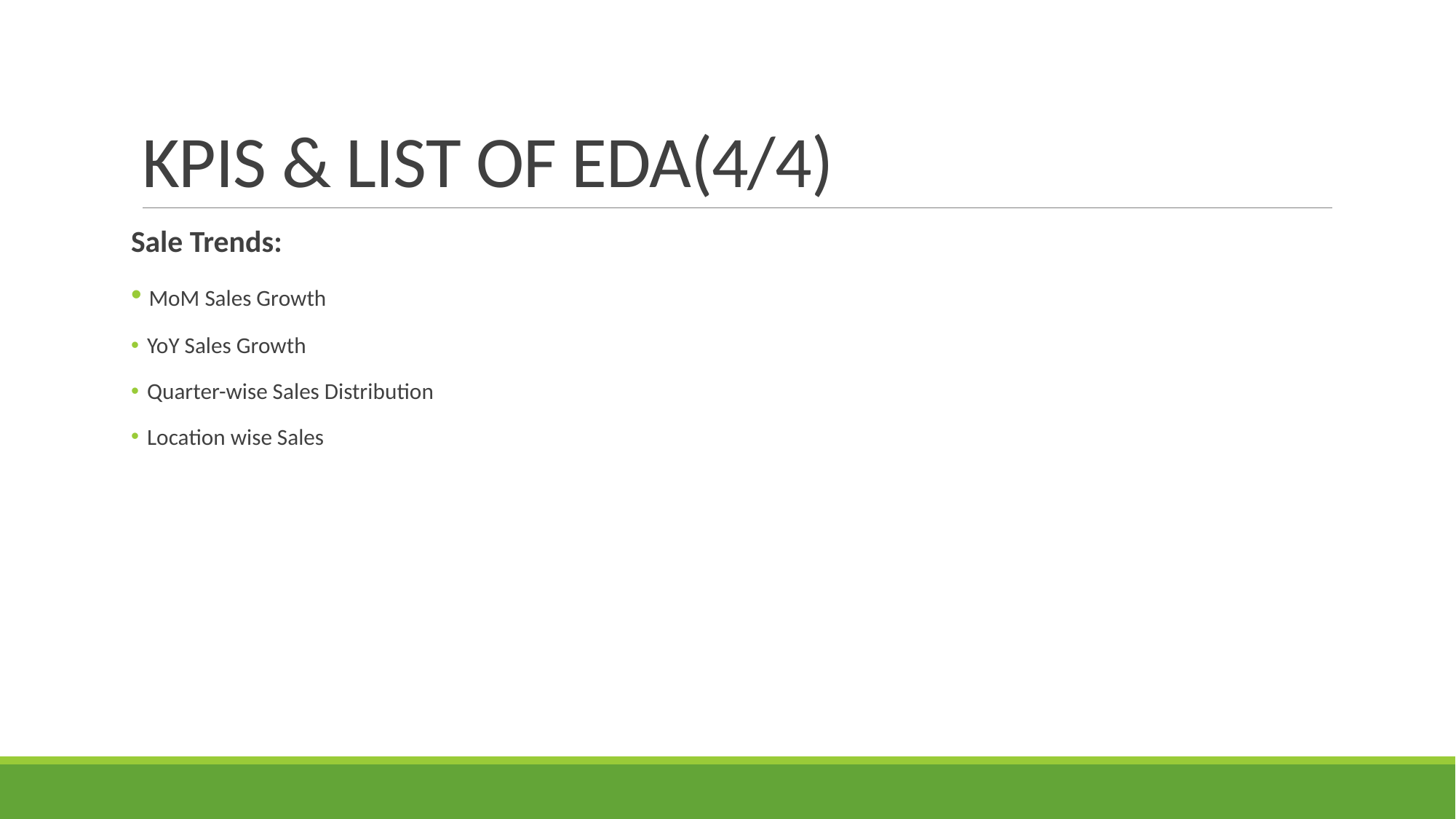

# KPIS & LIST OF EDA(4/4)
Sale Trends:
 MoM Sales Growth
 YoY Sales Growth
 Quarter-wise Sales Distribution
 Location wise Sales